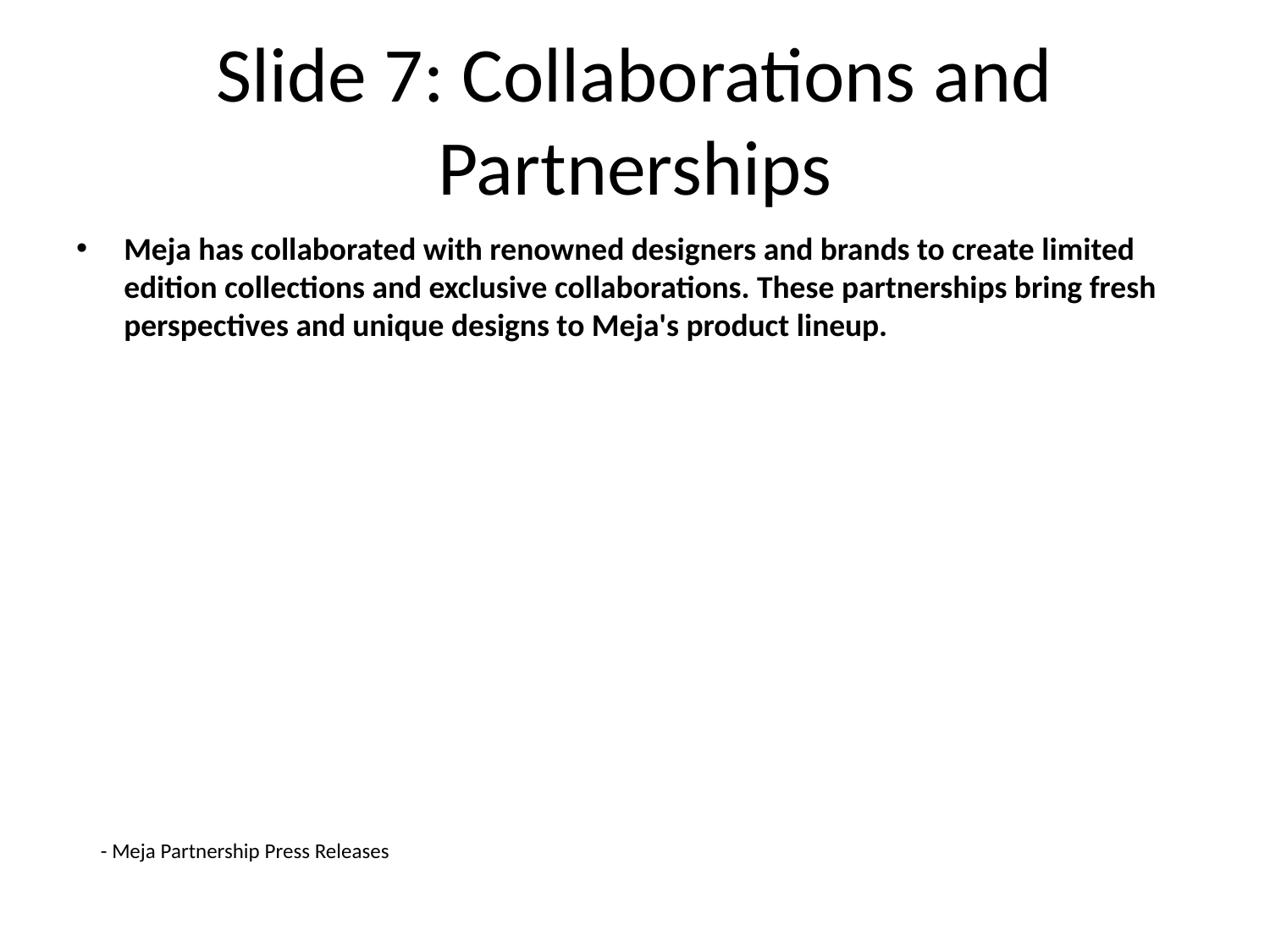

# Slide 7: Collaborations and Partnerships
Meja has collaborated with renowned designers and brands to create limited edition collections and exclusive collaborations. These partnerships bring fresh perspectives and unique designs to Meja's product lineup.

- Meja Partnership Press Releases